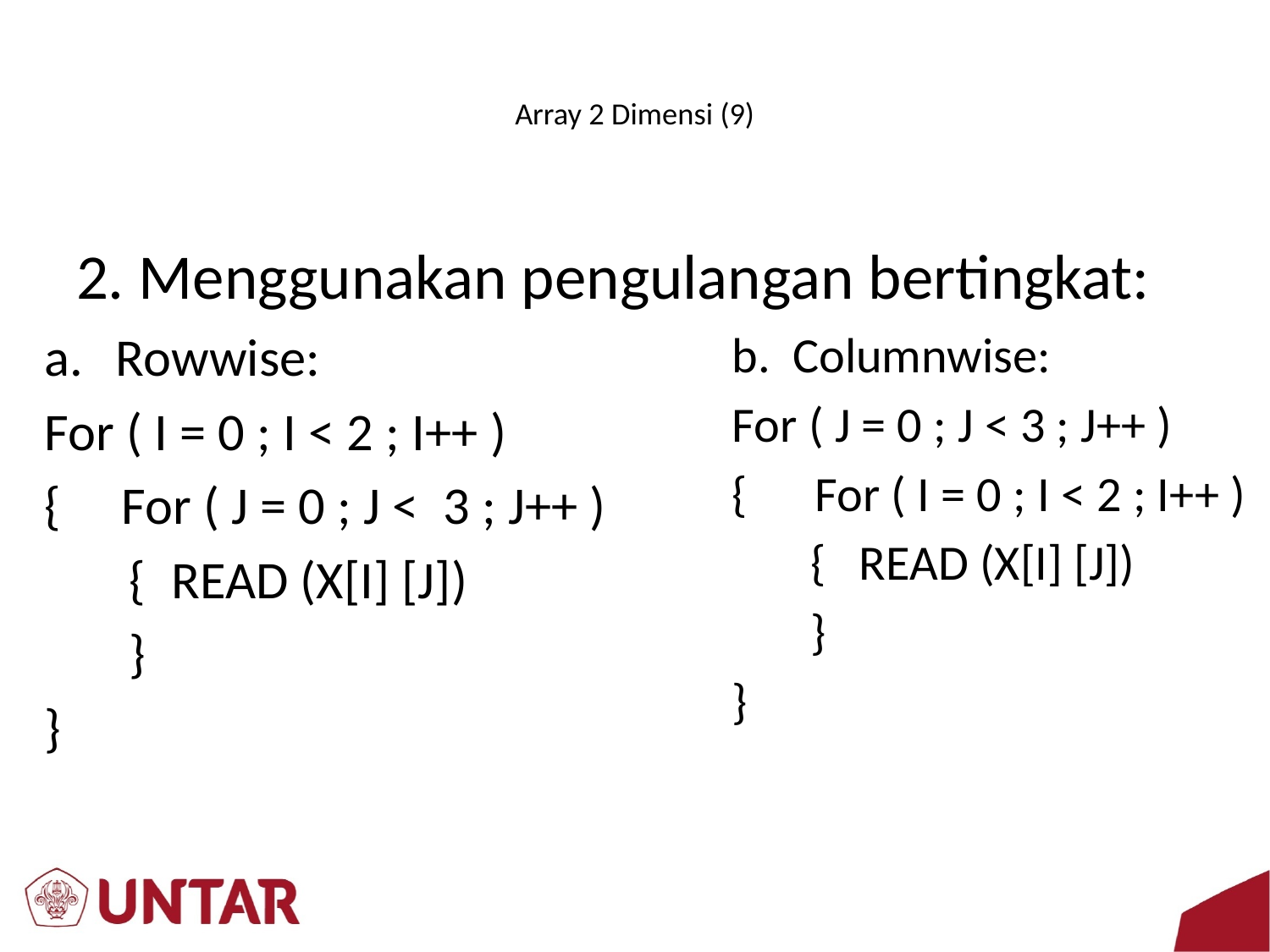

# Array 2 Dimensi (9)
  2. Menggunakan pengulangan bertingkat:
Rowwise:
For ( I = 0 ; I < 2 ; I++ )
{     For ( J = 0 ; J <  3 ; J++ )
       {	READ (X[I] [J])
       }
}

b.  Columnwise:
For ( J = 0 ; J < 3 ; J++ )
{      For ( I = 0 ; I < 2 ; I++ )
       {	READ (X[I] [J])
       }
}